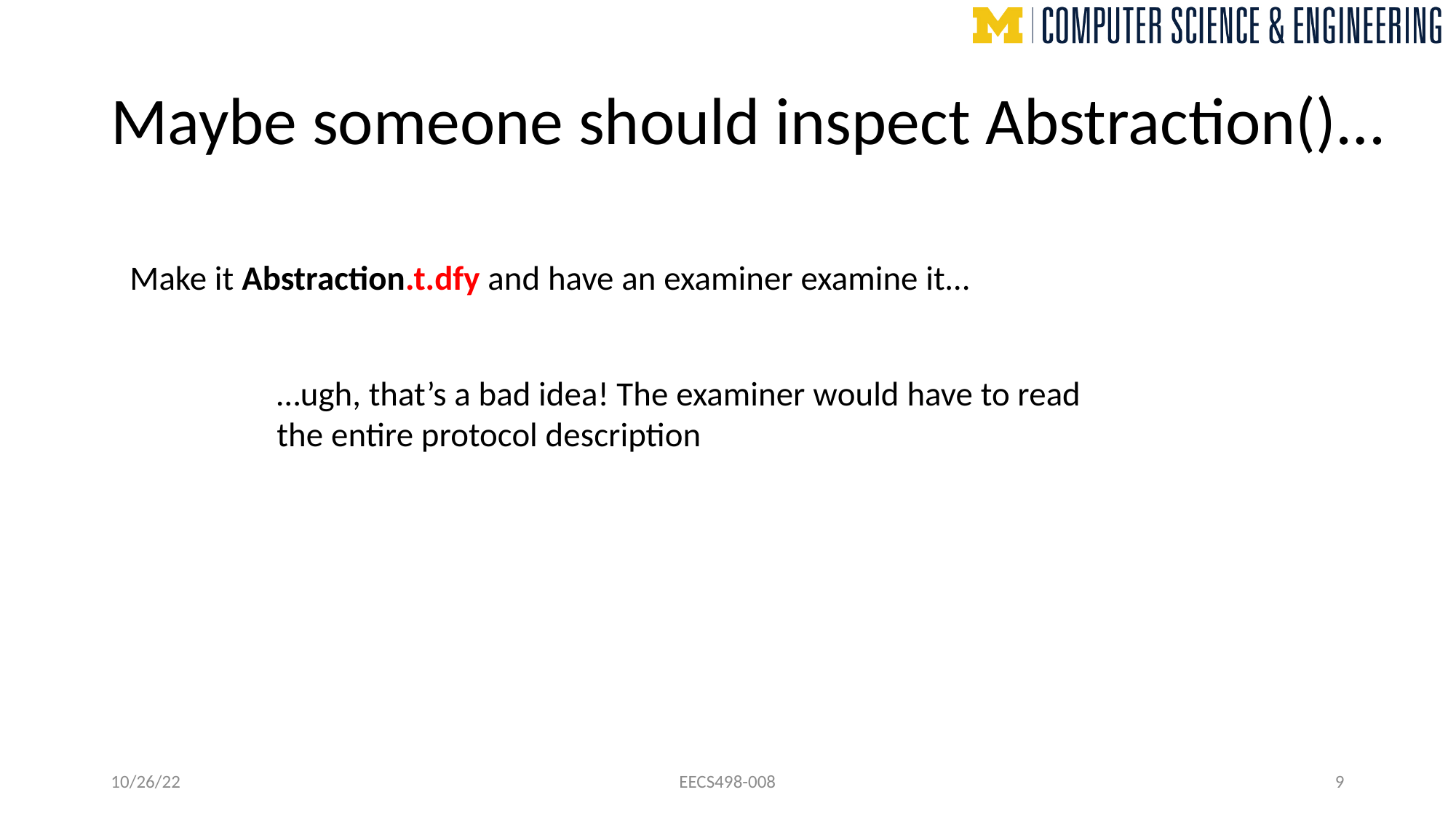

# Maybe someone should inspect Abstraction()…
Make it Abstraction.t.dfy and have an examiner examine it…
…ugh, that’s a bad idea! The examiner would have to read the entire protocol description
10/26/22
EECS498-008
9